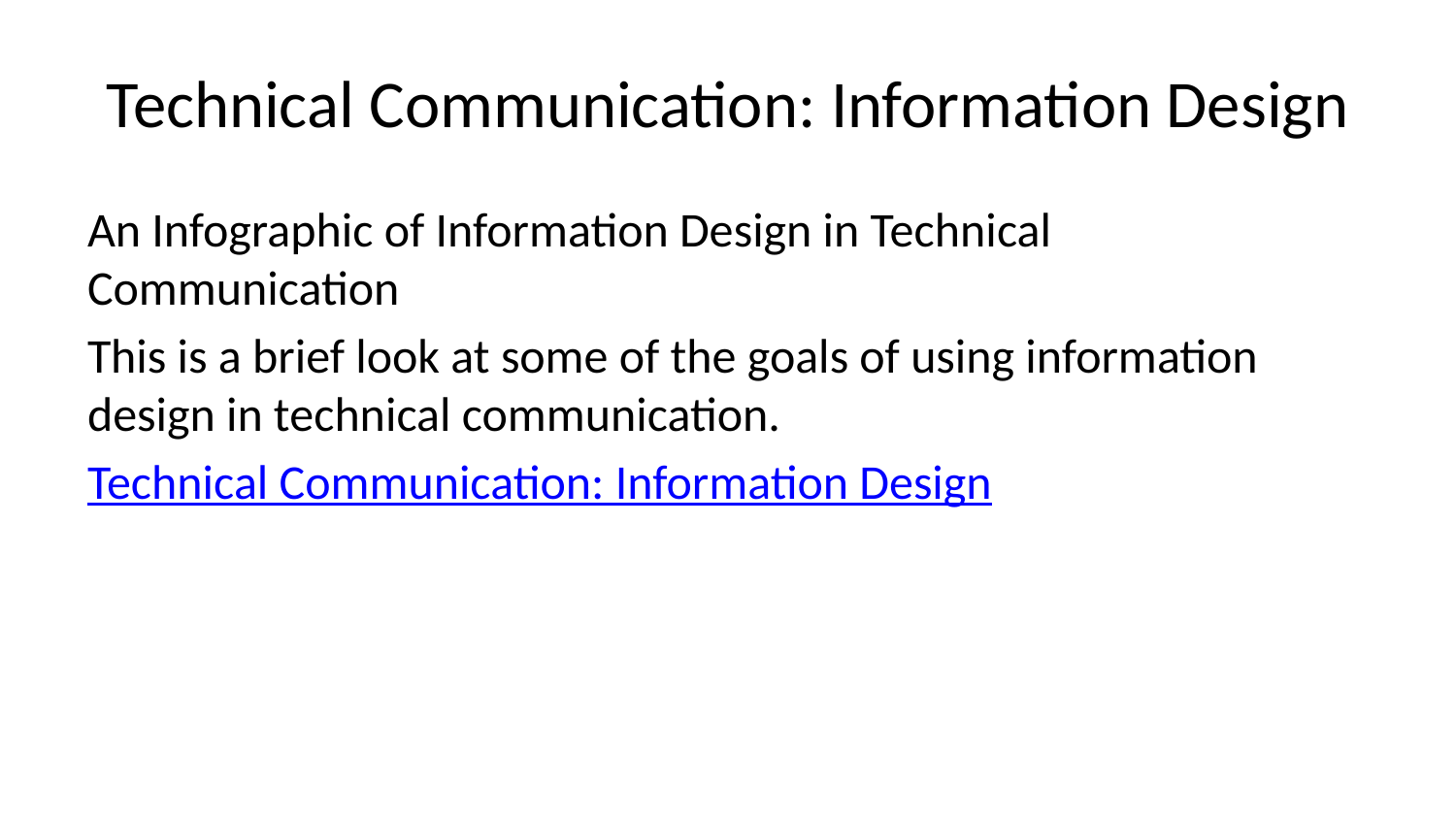

# Technical Communication: Information Design
An Infographic of Information Design in Technical Communication
This is a brief look at some of the goals of using information design in technical communication.
Technical Communication: Information Design